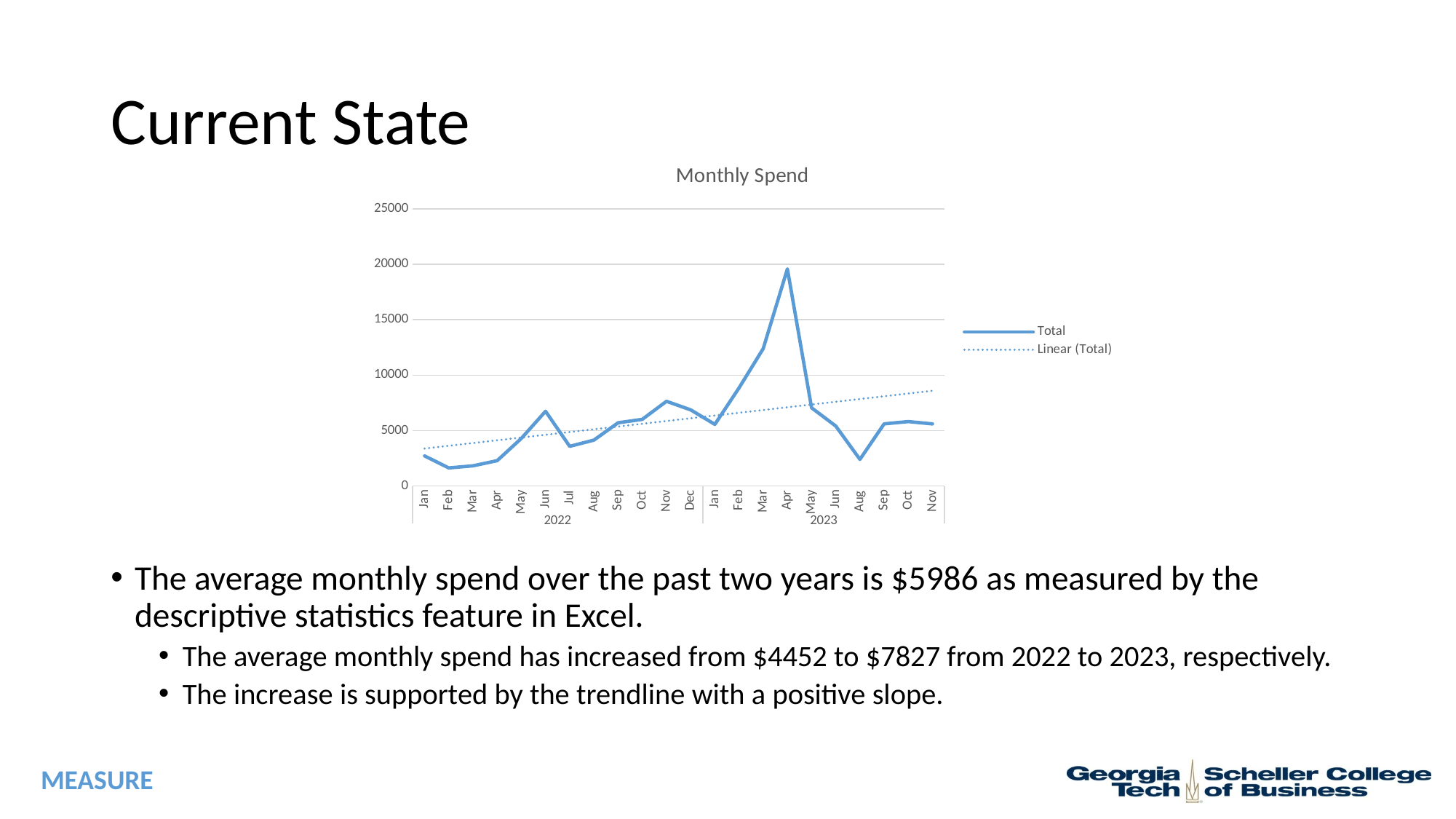

# Current State

### Chart: Monthly Spend

| Category | Total |
|---|---|
| Jan | 2713.38 |
| Feb | 1630.4100000000003 |
| Mar | 1820.89 |
| Apr | 2284.9 |
| May | 4296.3499999999985 |
| Jun | 6741.709999999995 |
| Jul | 3575.45 |
| Aug | 4139.759999999999 |
| Sep | 5700.869999999992 |
| Oct | 6013.4 |
| Nov | 7642.049999999995 |
| Dec | 6868.349999999996 |
| Jan | 5559.379999999997 |
| Feb | 8850.889999999992 |
| Mar | 12389.199999999999 |
| Apr | 19584.700000000033 |
| May | 7051.2699999999995 |
| Jun | 5411.599999999998 |
| Aug | 2403.8100000000004 |
| Sep | 5603.839999999999 |
| Oct | 5810.029999999997 |
| Nov | 5601.1799999999985 |
The average monthly spend over the past two years is $5986 as measured by the descriptive statistics feature in Excel.
The average monthly spend has increased from $4452 to $7827 from 2022 to 2023, respectively.
The increase is supported by the trendline with a positive slope.

MEASURE